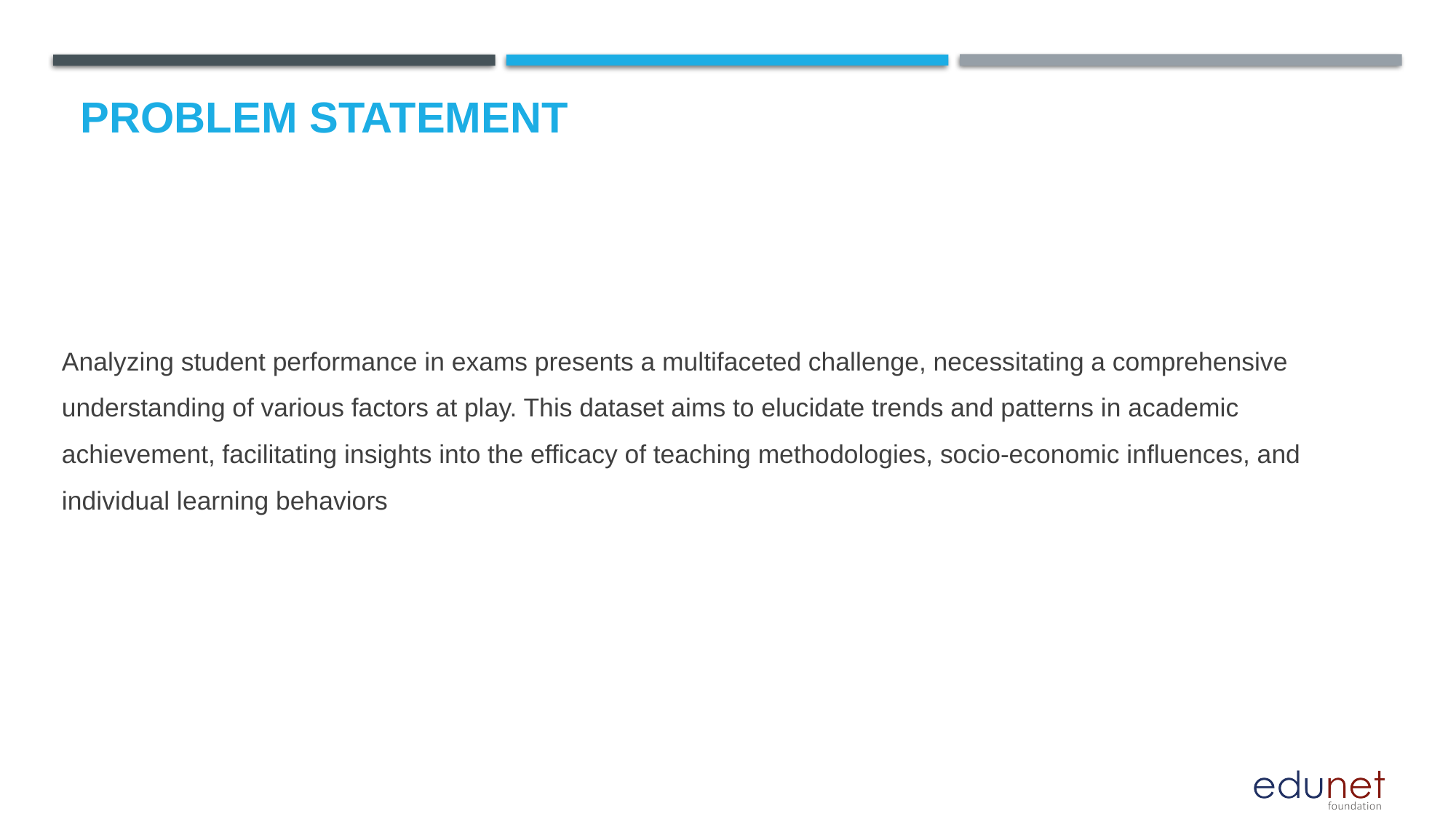

# Problem Statement
Analyzing student performance in exams presents a multifaceted challenge, necessitating a comprehensive understanding of various factors at play. This dataset aims to elucidate trends and patterns in academic achievement, facilitating insights into the efficacy of teaching methodologies, socio-economic influences, and individual learning behaviors